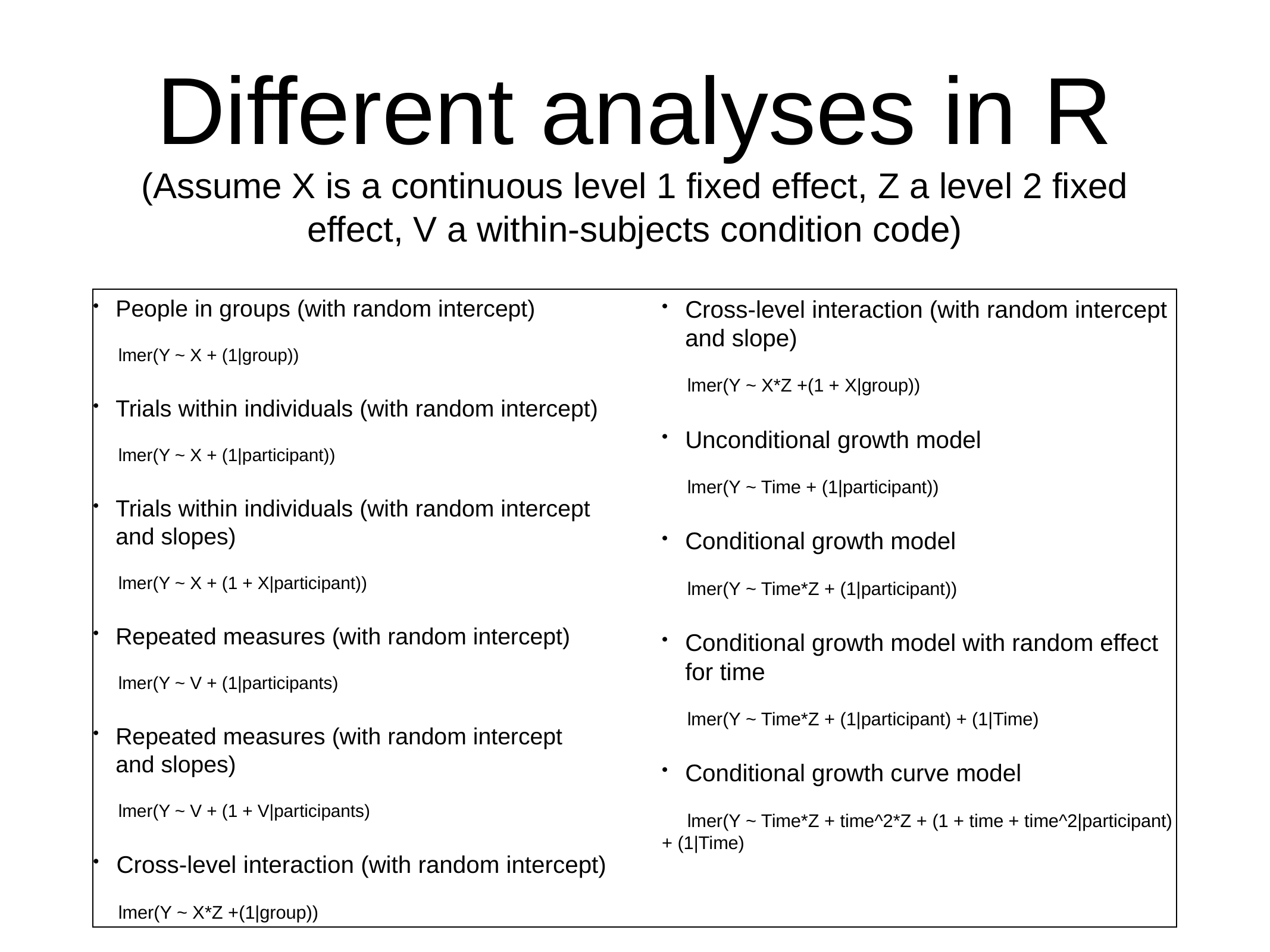

# Different analyses in R
(Assume X is a continuous level 1 fixed effect, Z a level 2 fixed effect, V a within-subjects condition code)
People in groups (with random intercept)
lmer(Y ~ X + (1|group))
Trials within individuals (with random intercept)
lmer(Y ~ X + (1|participant))
Trials within individuals (with random intercept and slopes)
lmer(Y ~ X + (1 + X|participant))
Repeated measures (with random intercept)
lmer(Y ~ V + (1|participants)
Repeated measures (with random intercept and slopes)
lmer(Y ~ V + (1 + V|participants)
Cross-level interaction (with random intercept)
lmer(Y ~ X*Z +(1|group))
Cross-level interaction (with random intercept and slope)
lmer(Y ~ X*Z +(1 + X|group))
Unconditional growth model
lmer(Y ~ Time + (1|participant))
Conditional growth model
lmer(Y ~ Time*Z + (1|participant))
Conditional growth model with random effect for time
lmer(Y ~ Time*Z + (1|participant) + (1|Time)
Conditional growth curve model
lmer(Y ~ Time*Z + time^2*Z + (1 + time + time^2|participant) + (1|Time)